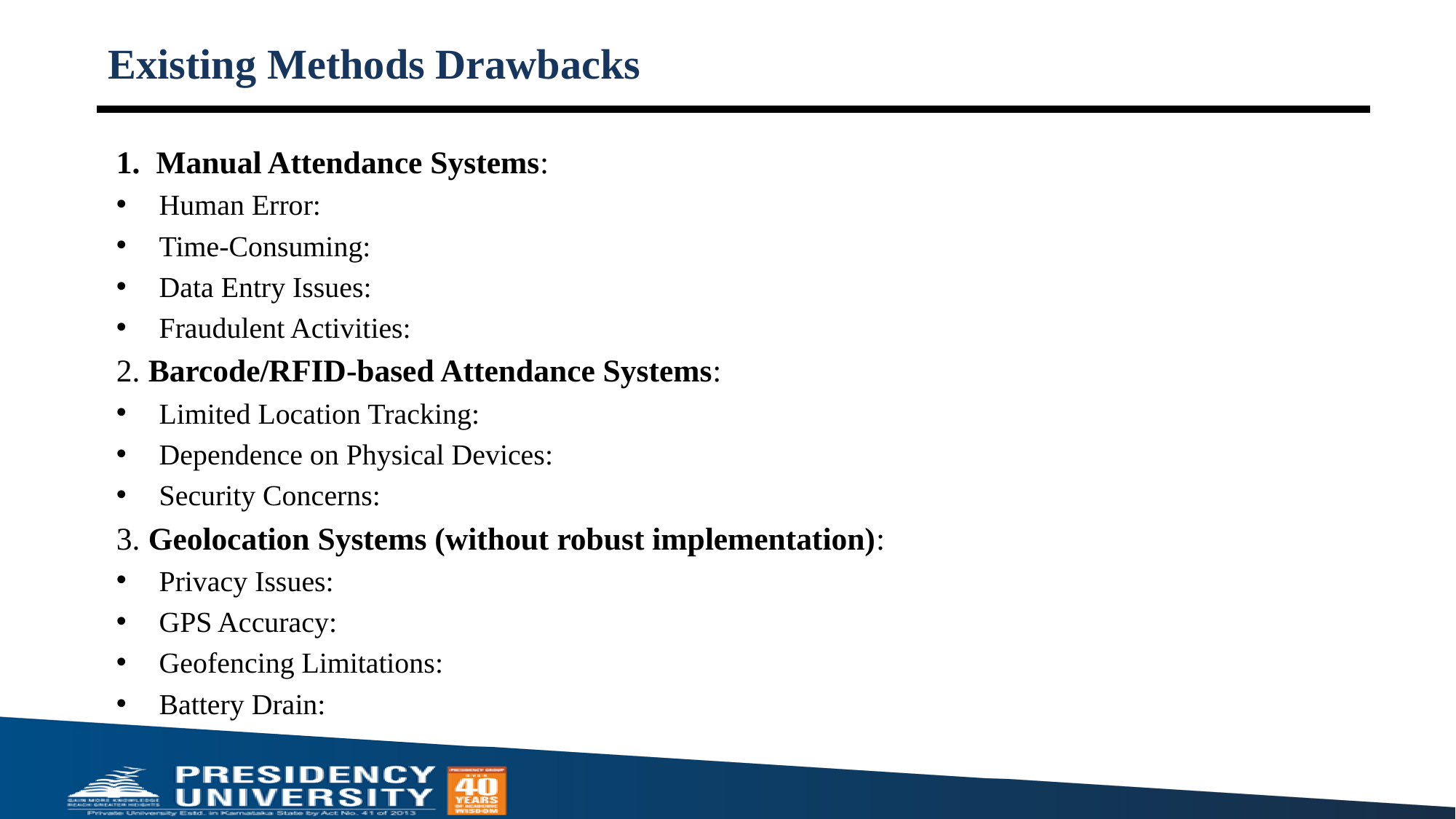

# Existing Methods Drawbacks
1.  Manual Attendance Systems:
Human Error:
Time-Consuming:
Data Entry Issues:
Fraudulent Activities:
2. Barcode/RFID-based Attendance Systems:
Limited Location Tracking:
Dependence on Physical Devices:
Security Concerns:
3. Geolocation Systems (without robust implementation):
Privacy Issues:
GPS Accuracy:
Geofencing Limitations:
Battery Drain: